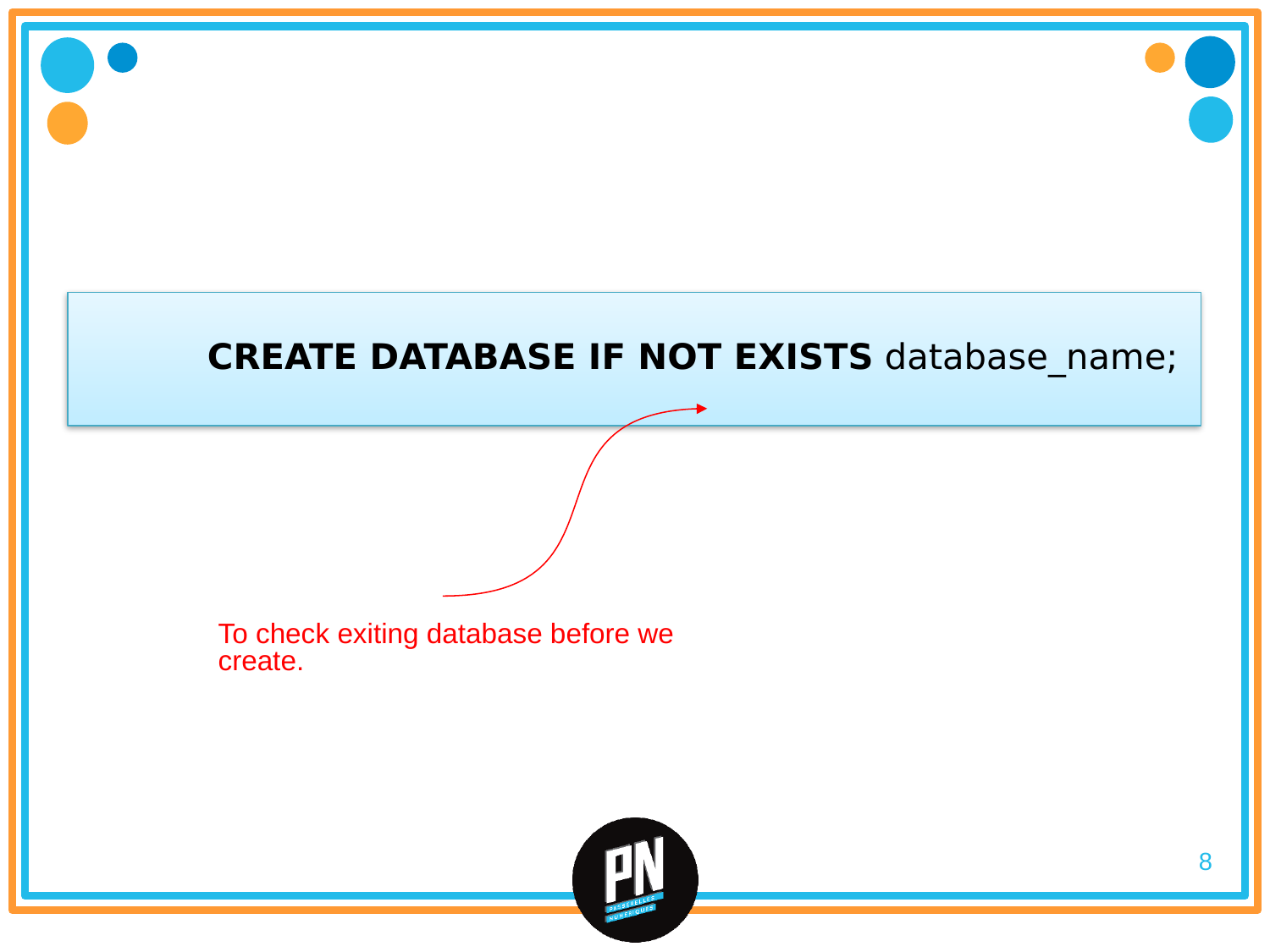

#

	CREATE DATABASE IF NOT EXISTS database_name;
To check exiting database before we create.